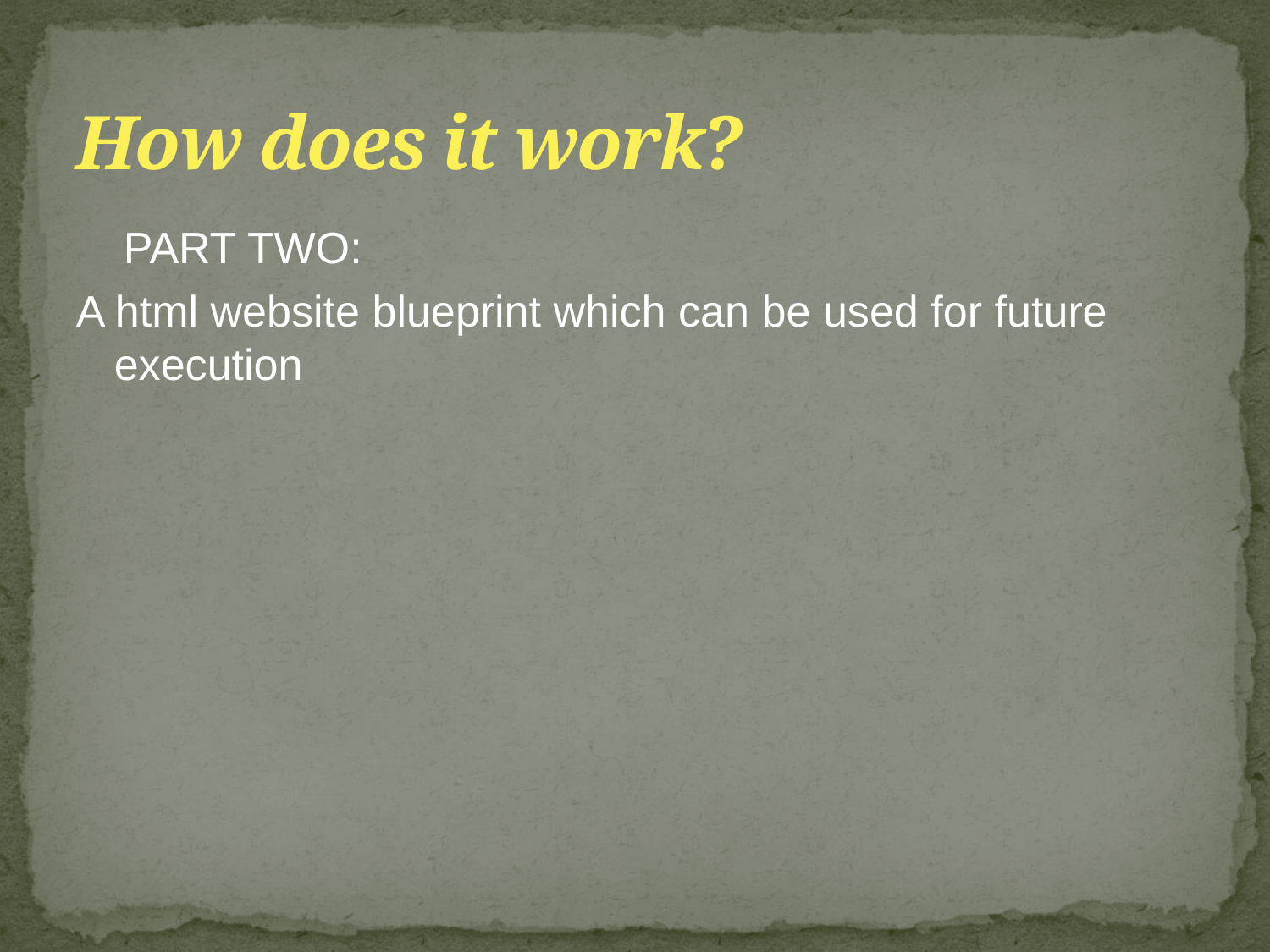

# How does it work?
    PART TWO:
A html website blueprint which can be used for future execution